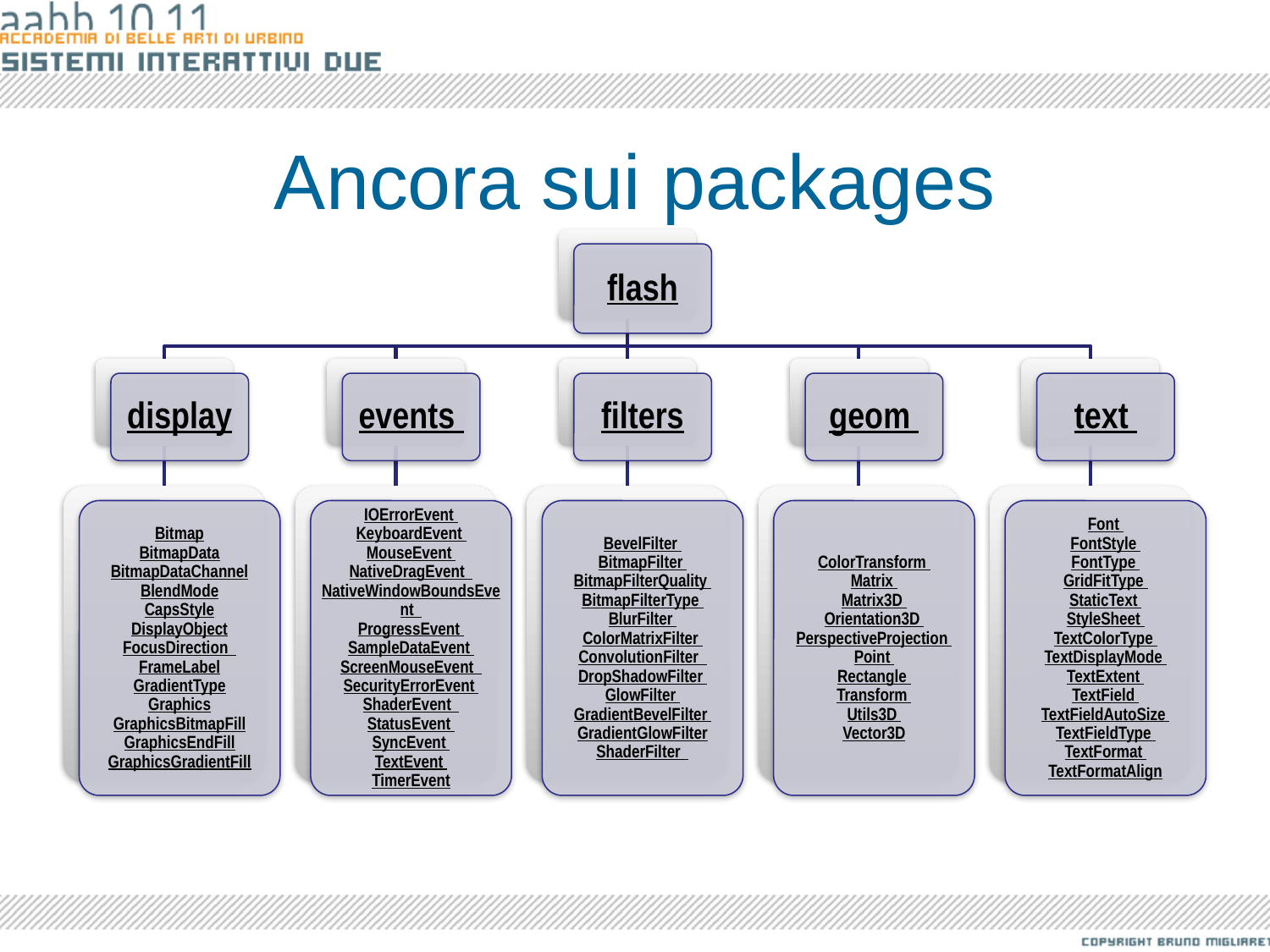

# Ancora sui packages
flash
display
Bitmap
BitmapData
BitmapDataChannel
BlendMode
CapsStyle
DisplayObject
FocusDirection
FrameLabel
GradientType
Graphics
GraphicsBitmapFill
GraphicsEndFill
GraphicsGradientFill
events
IOErrorEvent
KeyboardEvent
MouseEvent
NativeDragEvent
NativeWindowBoundsEvent
ProgressEvent
SampleDataEvent
ScreenMouseEvent
SecurityErrorEvent
ShaderEvent
StatusEvent
SyncEvent
TextEvent
TimerEvent
filters
BevelFilter
BitmapFilter
BitmapFilterQuality
BitmapFilterType
BlurFilter
ColorMatrixFilter
ConvolutionFilter
DropShadowFilter
GlowFilter
GradientBevelFilter
GradientGlowFilter
ShaderFilter
geom
ColorTransform
Matrix
Matrix3D
Orientation3D
PerspectiveProjection
Point
Rectangle
Transform
Utils3D
Vector3D
text
Font
FontStyle
FontType
GridFitType
StaticText
StyleSheet
TextColorType
TextDisplayMode
TextExtent
TextField
TextFieldAutoSize
TextFieldType
TextFormat
TextFormatAlign